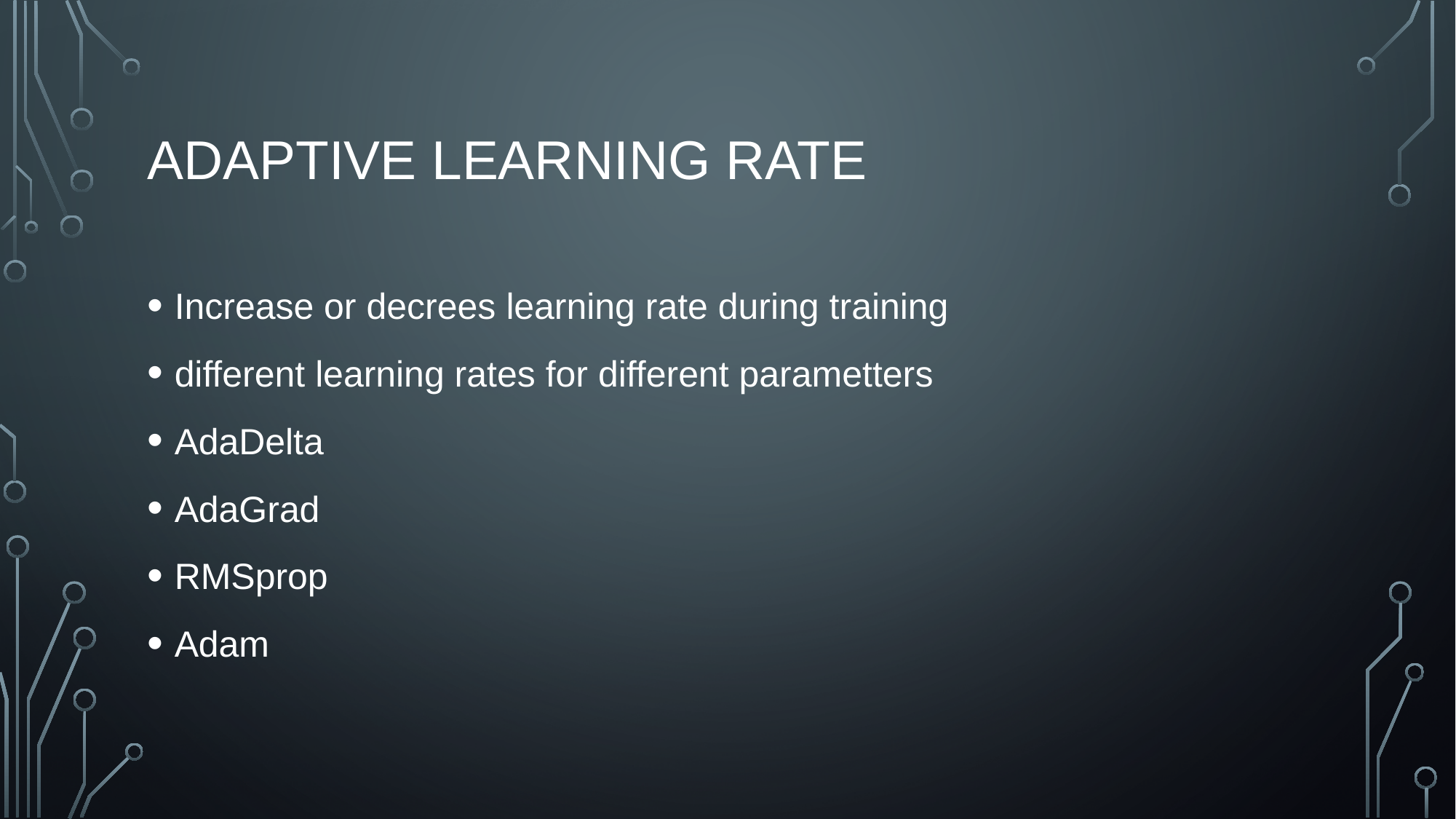

# Adaptive learning rate
Increase or decrees learning rate during training
different learning rates for different parametters
AdaDelta
AdaGrad
RMSprop
Adam